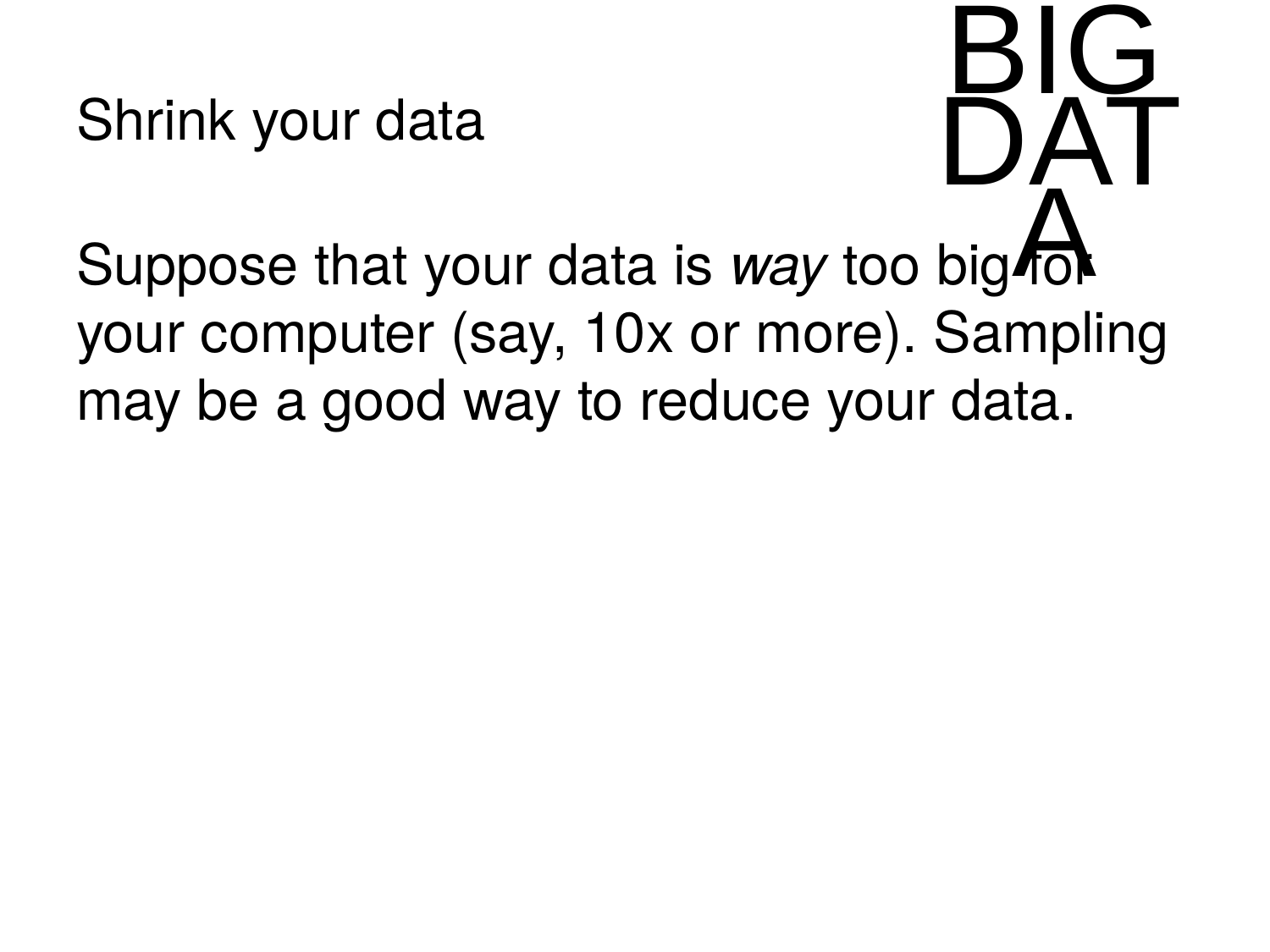

# Shrink your data
Suppose that your data is way too big for your computer (say, 10x or more). Sampling may be a good way to reduce your data.